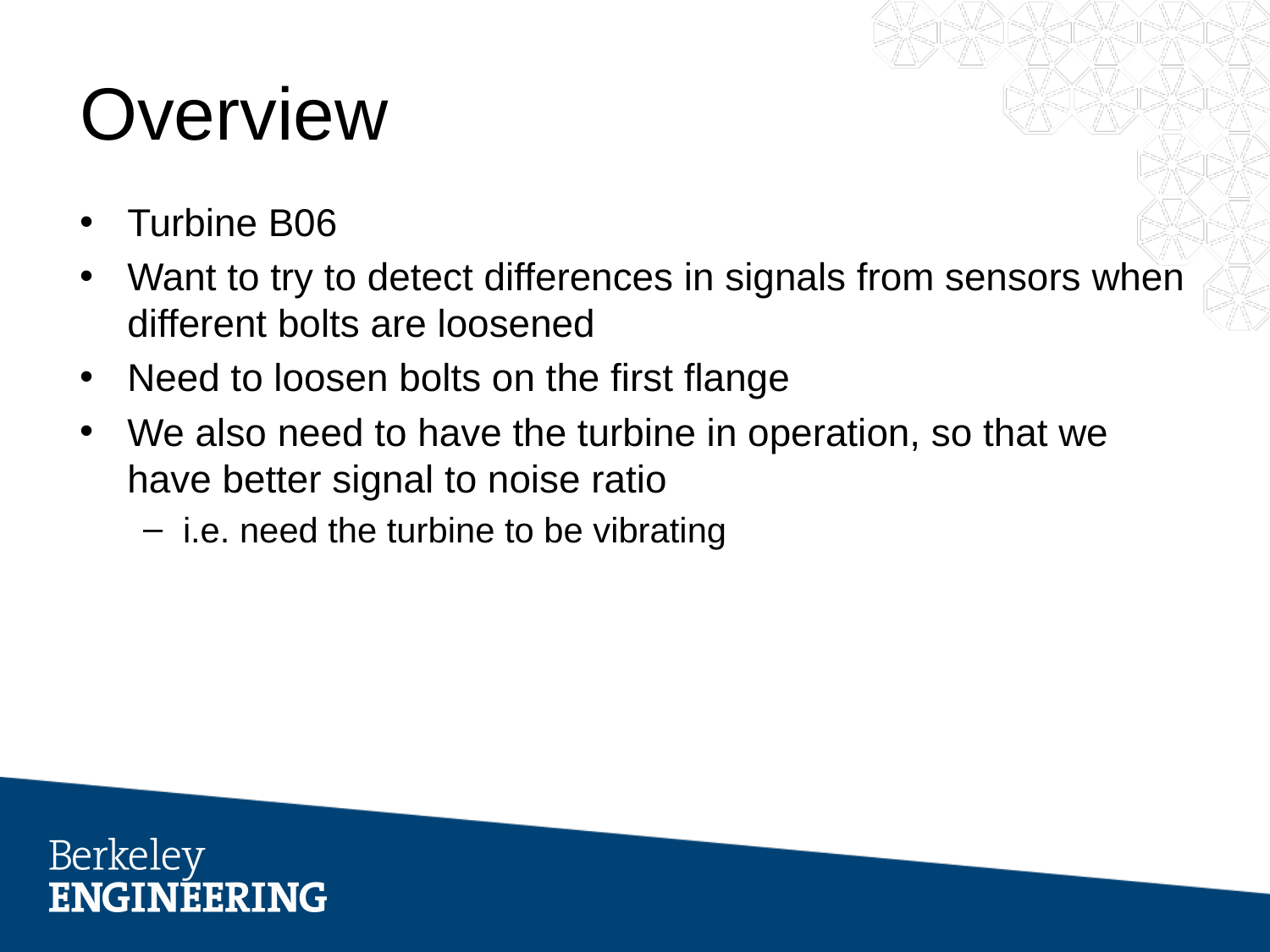

# Overview
Turbine B06
Want to try to detect differences in signals from sensors when different bolts are loosened
Need to loosen bolts on the first flange
We also need to have the turbine in operation, so that we have better signal to noise ratio
i.e. need the turbine to be vibrating